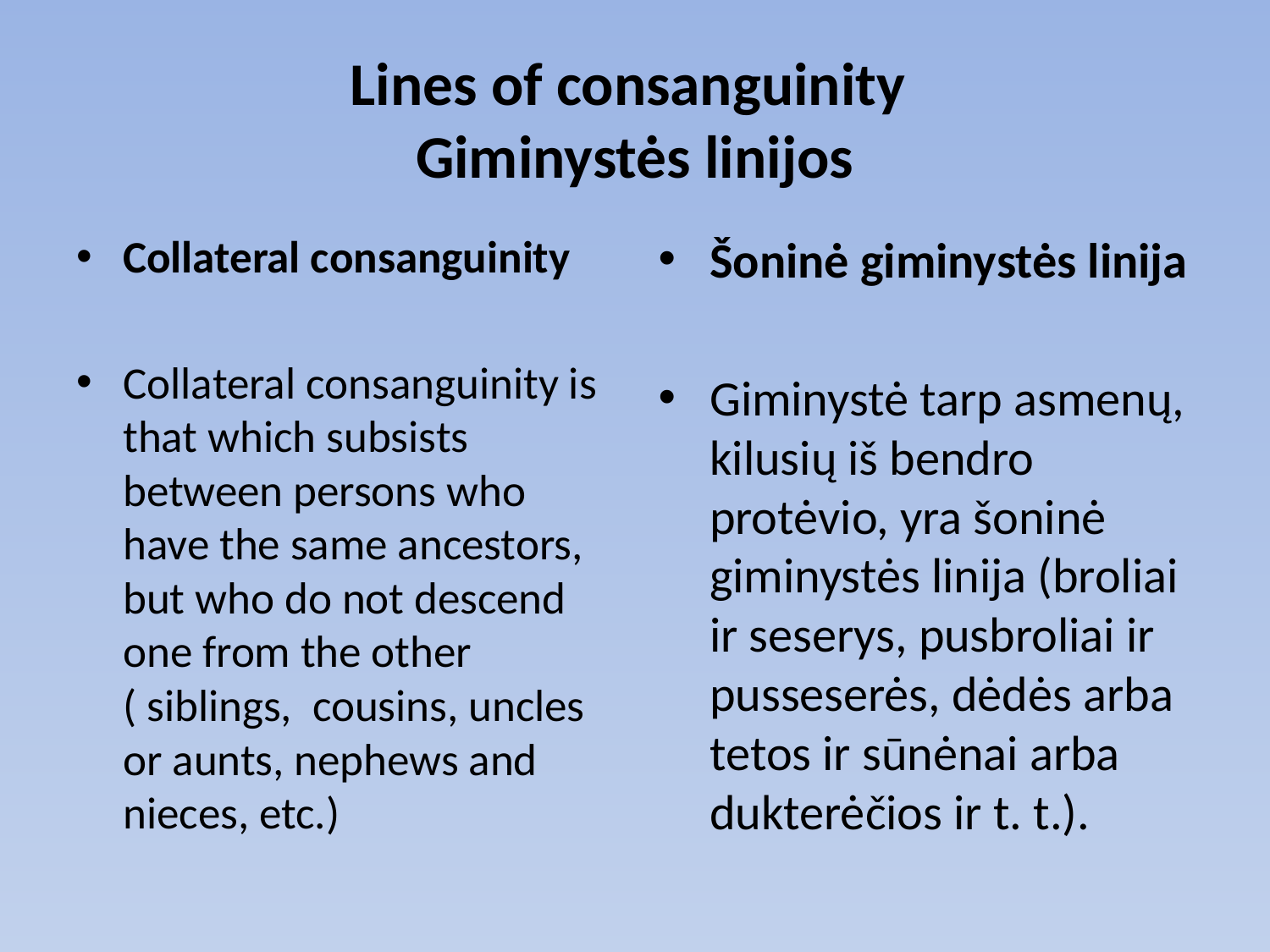

# Lines of consanguinity Giminystės linijos
Collateral consanguinity

Collateral consanguinity is that which subsists between persons who have the same ancestors, but who do not descend one from the other ( siblings,  cousins, uncles or aunts, nephews and nieces, etc.)
Šoninė giminystės linija

Giminystė tarp asmenų, kilusių iš bendro protėvio, yra šoninė giminystės linija (broliai ir seserys, pusbroliai ir pusseserės, dėdės arba tetos ir sūnėnai arba dukterėčios ir t. t.).